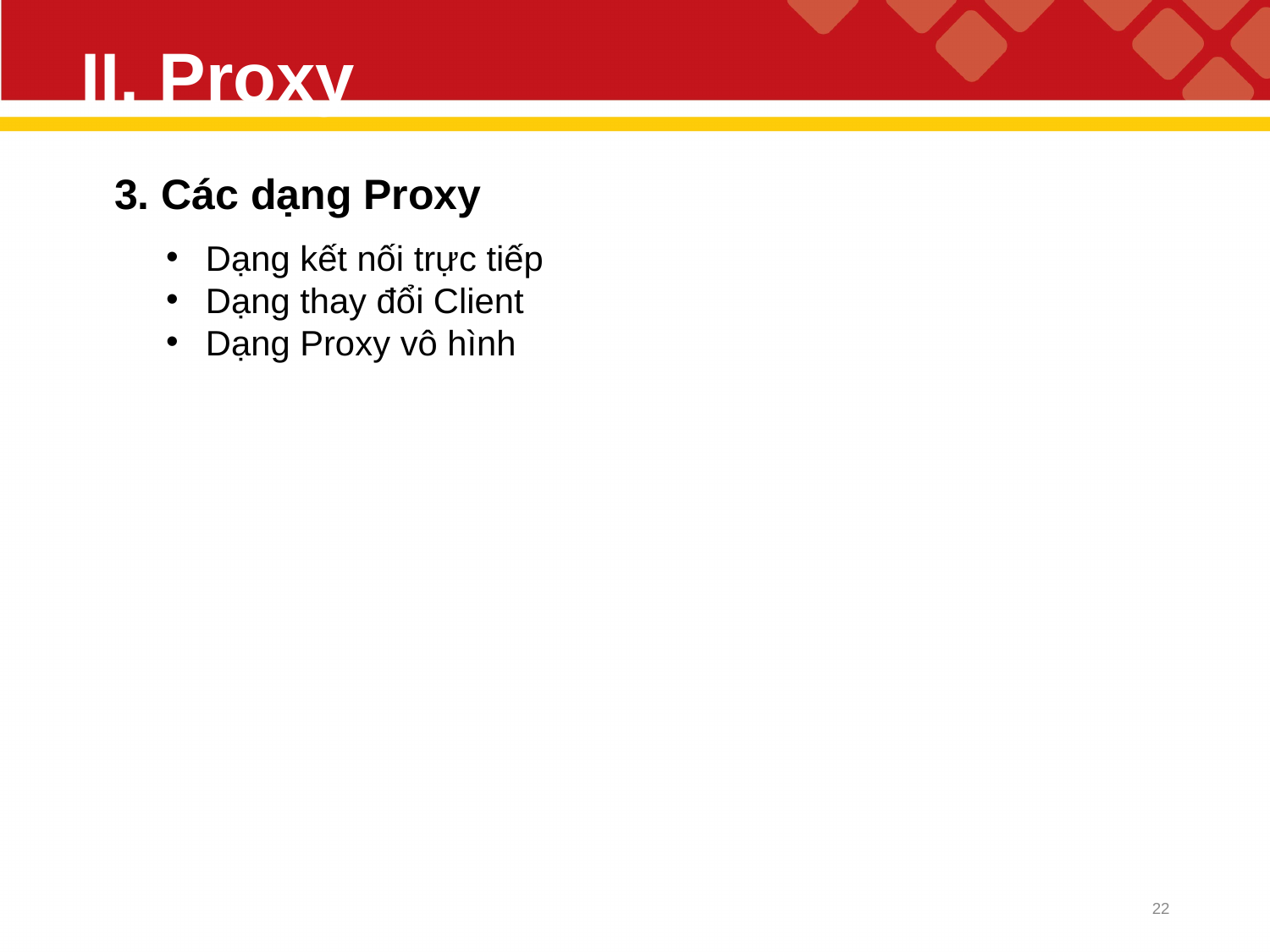

# II. Proxy
3. Các dạng Proxy
Dạng kết nối trực tiếp
Dạng thay đổi Client
Dạng Proxy vô hình
22